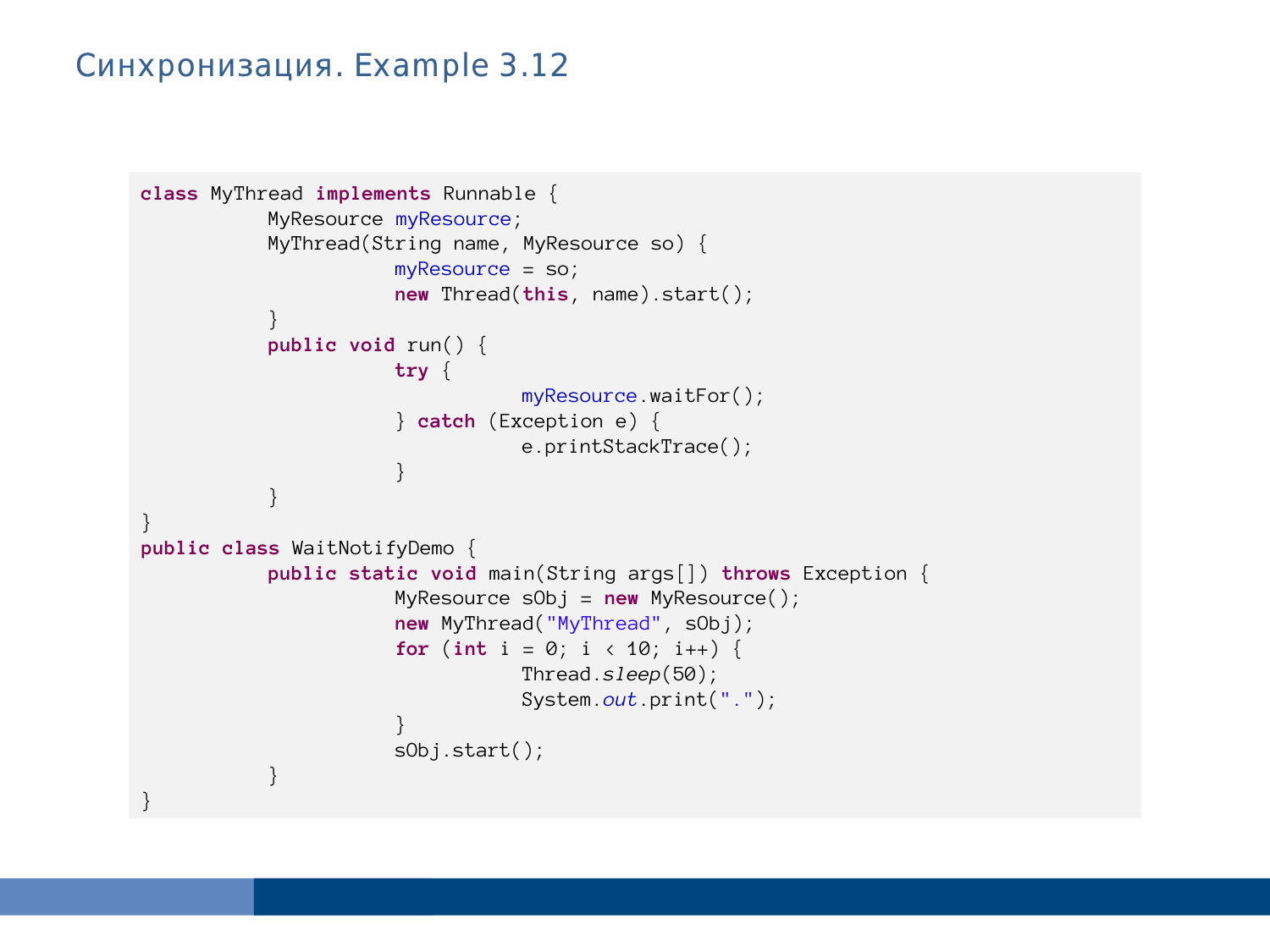

Синхронизация. Example 3.12
class MyThread implements Runnable {
	MyResource myResource;
	MyThread(String name, MyResource so) {
		myResource = so;
		new Thread(this, name).start();
	}
	public void run() {
		try {
			myResource.waitFor();
		} catch (Exception e) {
			e.printStackTrace();
		}
	}
}
public class WaitNotifyDemo {
	public static void main(String args[]) throws Exception {
		MyResource sObj = new MyResource();
		new MyThread("MyThread", sObj);
		for (int i = 0; i < 10; i++) {
			Thread.sleep(50);
			System.out.print(".");
		}
		sObj.start();
	}
}